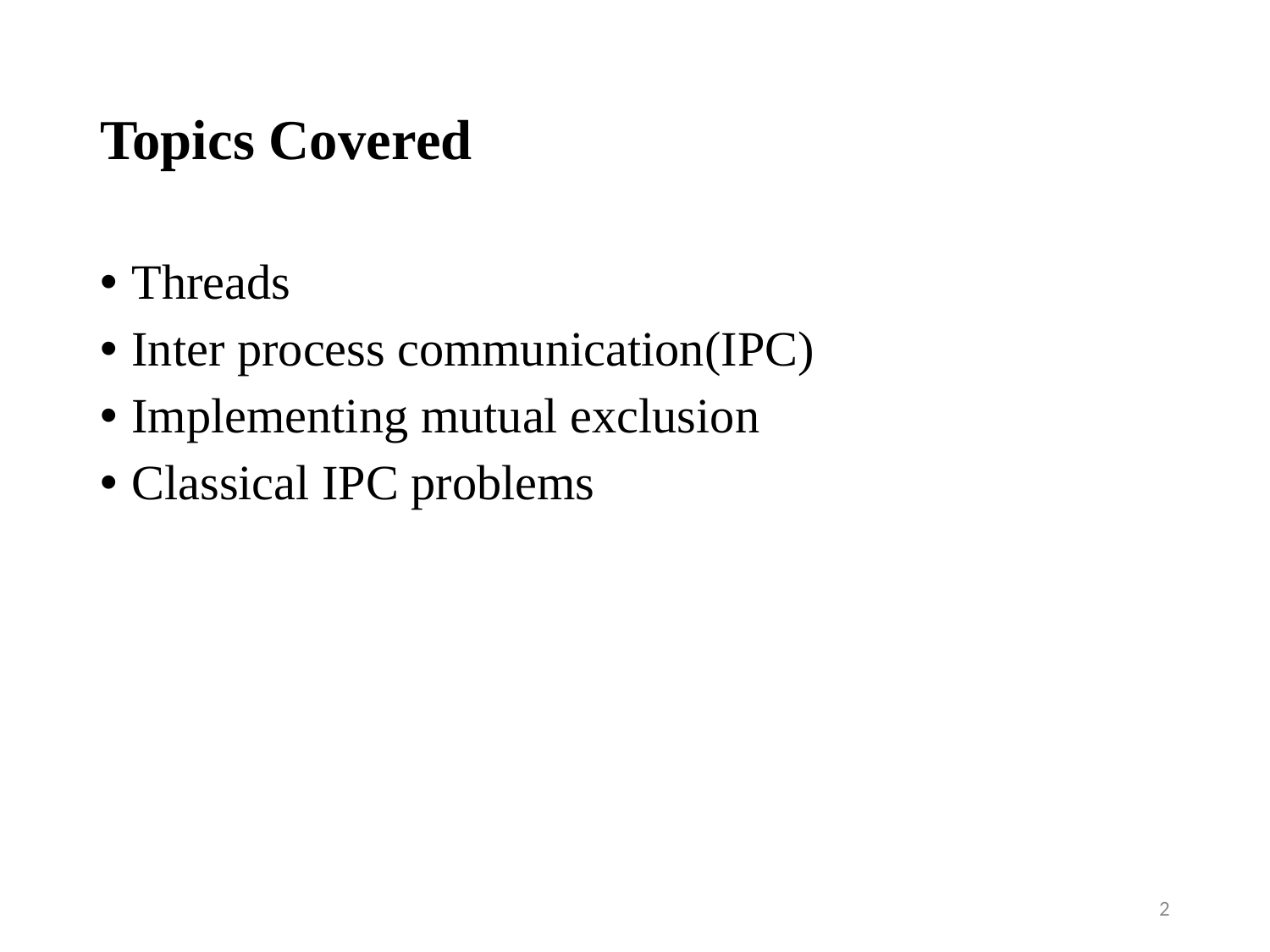

# Topics Covered
Threads
Inter process communication(IPC)
Implementing mutual exclusion
Classical IPC problems
2